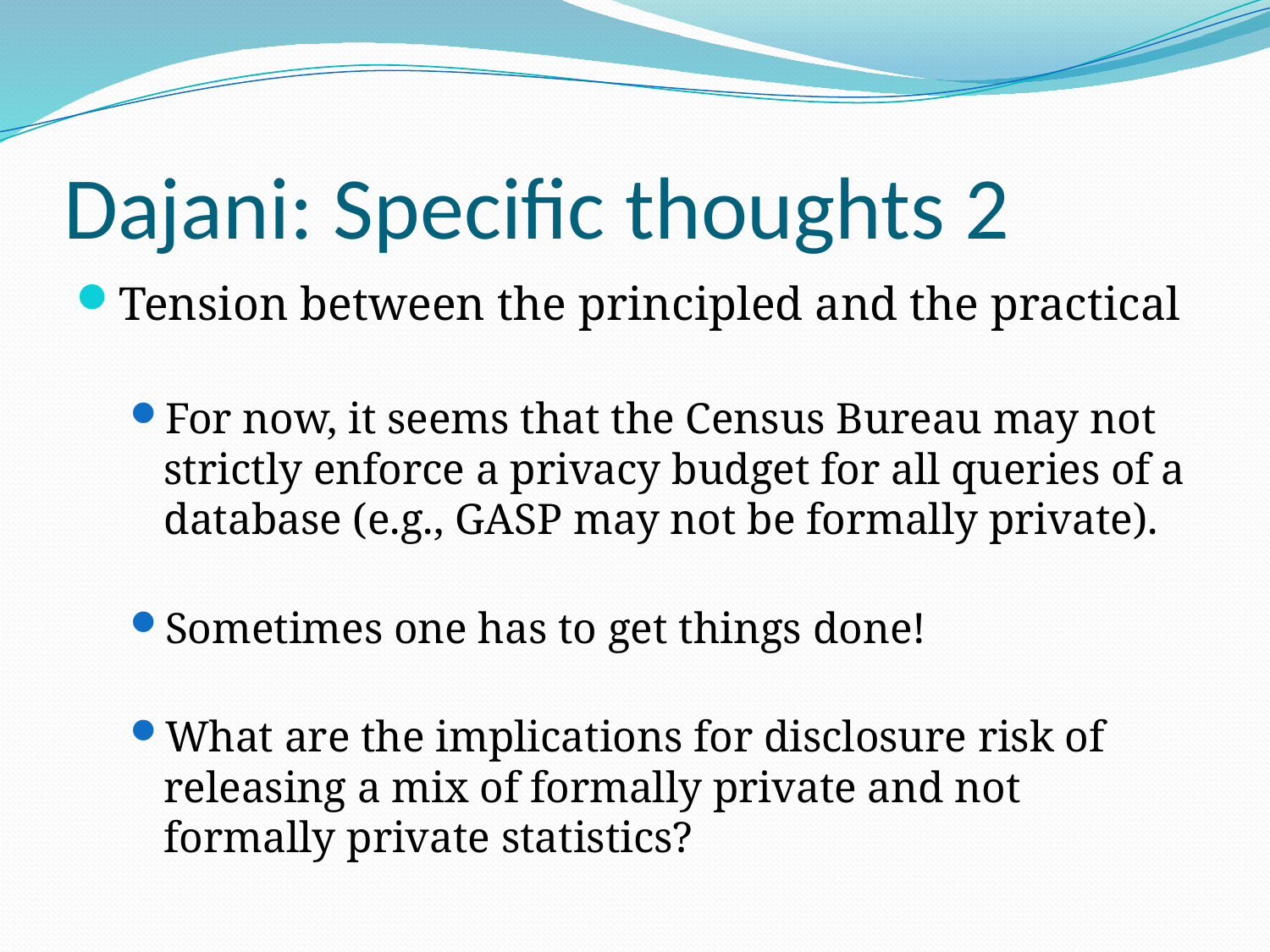

# Dajani: Specific thoughts 2
Tension between the principled and the practical
For now, it seems that the Census Bureau may not strictly enforce a privacy budget for all queries of a database (e.g., GASP may not be formally private).
Sometimes one has to get things done!
What are the implications for disclosure risk of releasing a mix of formally private and not formally private statistics?